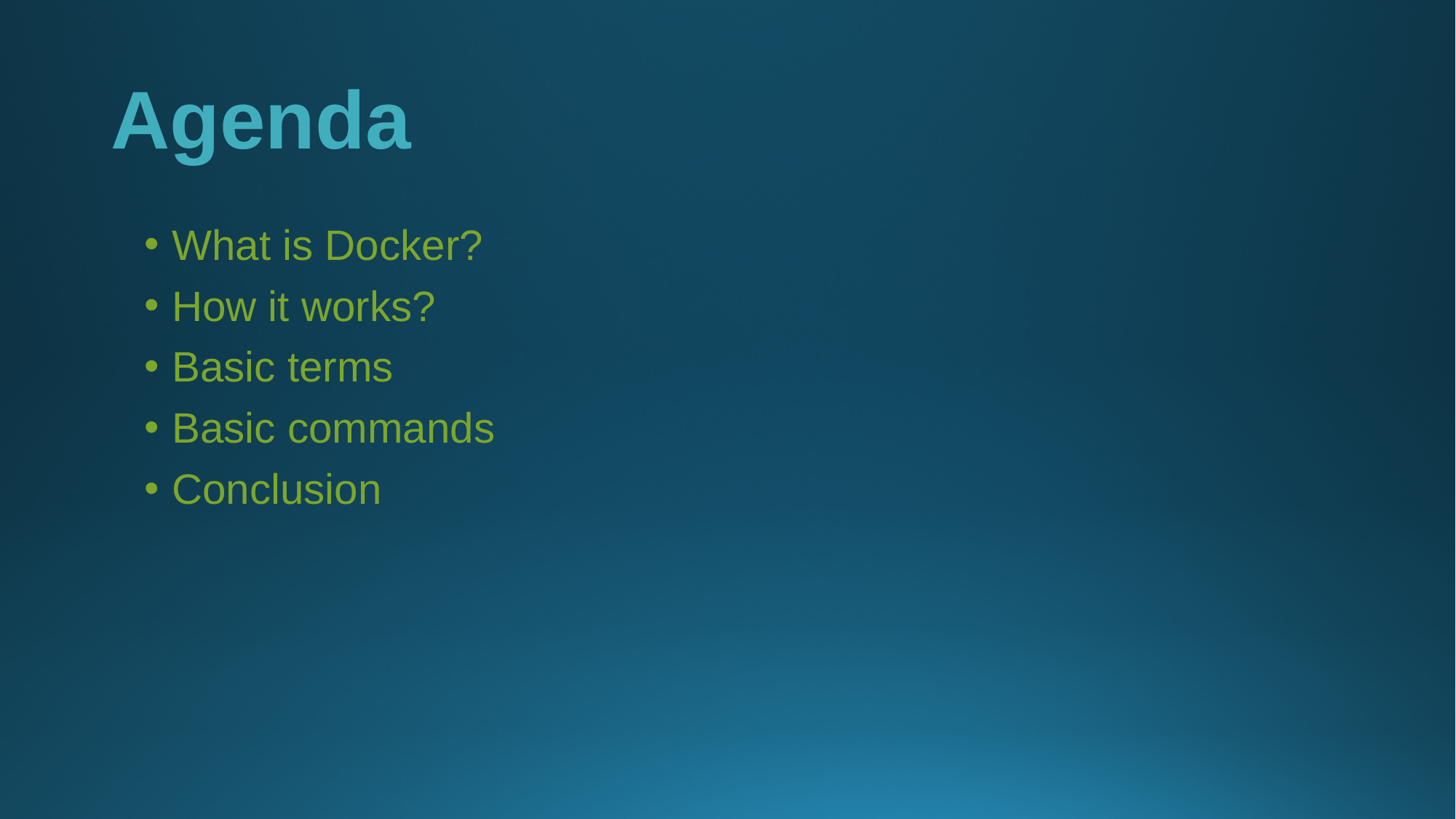

# Agenda
What is Docker?
How it works?
Basic terms
Basic commands
Conclusion